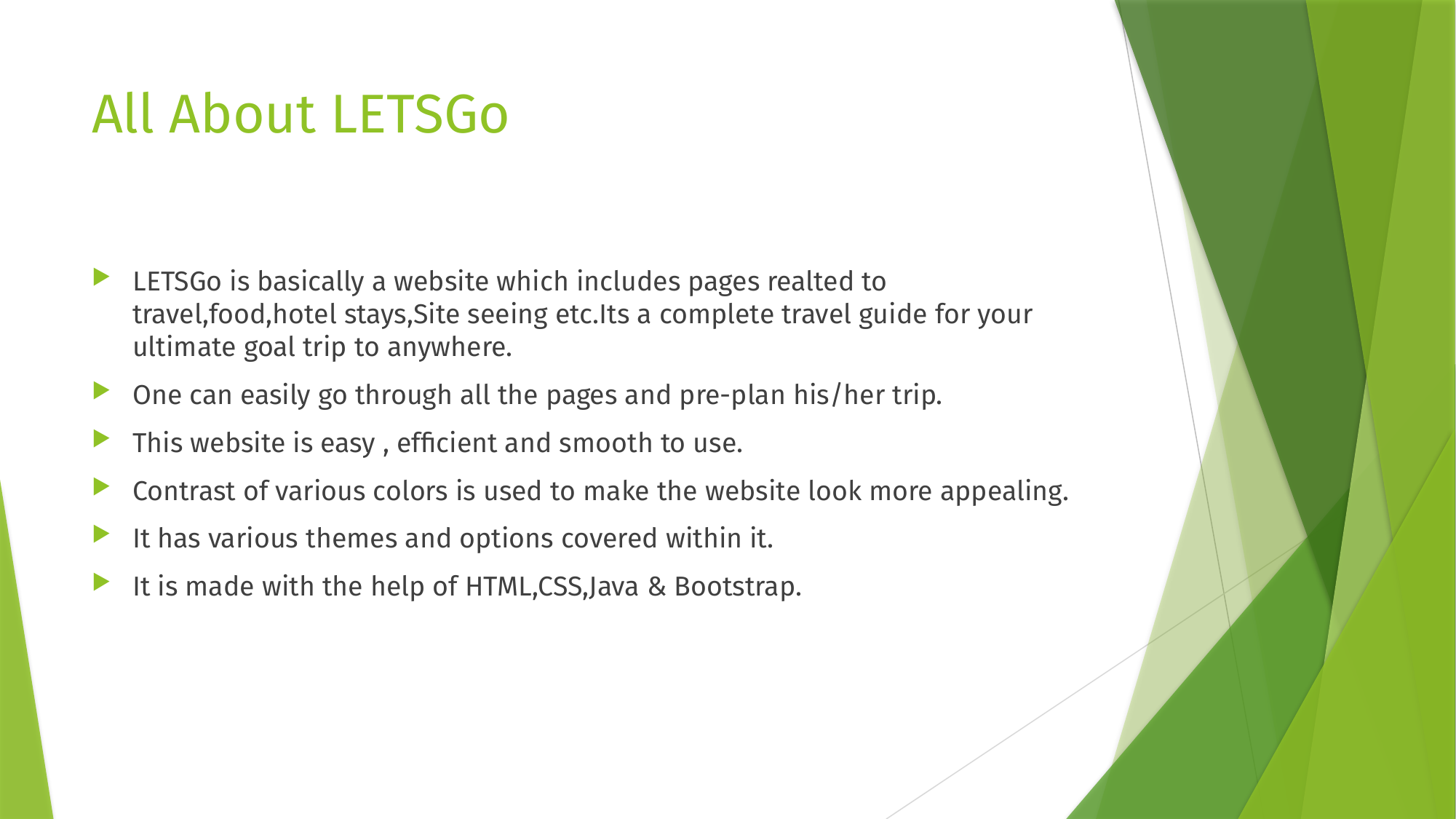

# All About LETSGo
LETSGo is basically a website which includes pages realted to travel,food,hotel stays,Site seeing etc.Its a complete travel guide for your ultimate goal trip to anywhere.
One can easily go through all the pages and pre-plan his/her trip.
This website is easy , efficient and smooth to use.
Contrast of various colors is used to make the website look more appealing.
It has various themes and options covered within it.
It is made with the help of HTML,CSS,Java & Bootstrap.